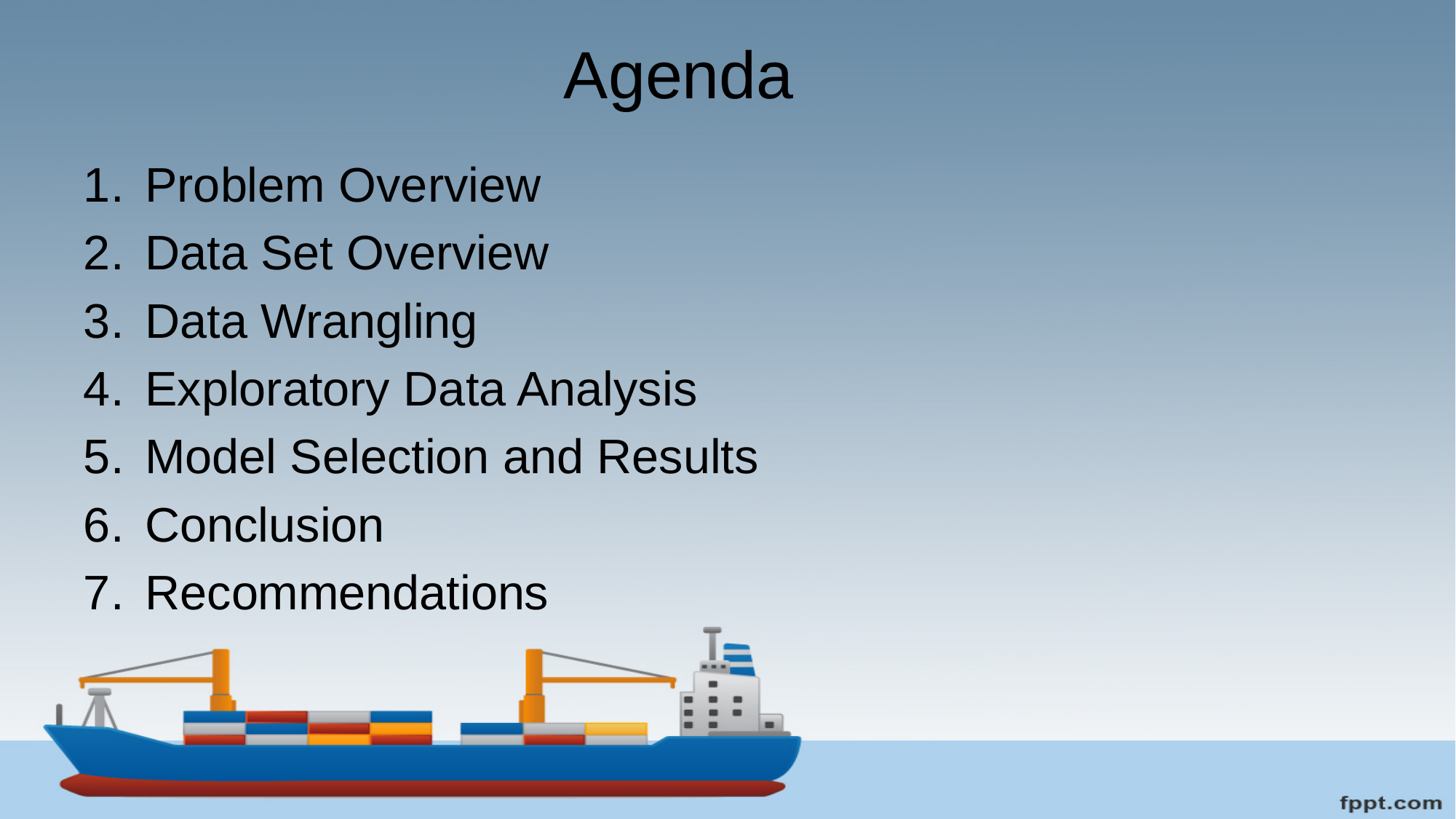

# Agenda
Problem Overview
Data Set Overview
Data Wrangling
Exploratory Data Analysis
Model Selection and Results
Conclusion
Recommendations